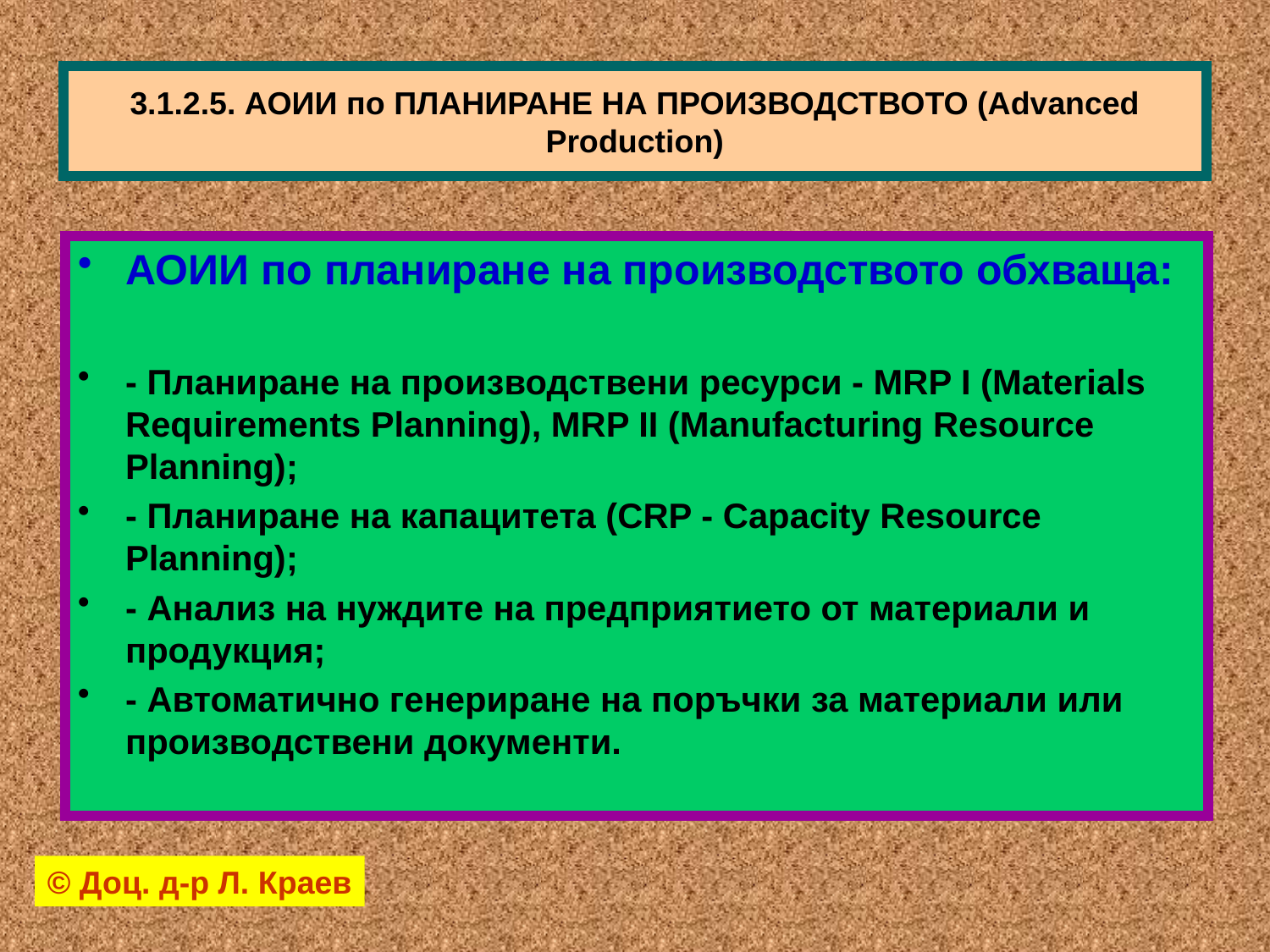

# 3.1.2.5. АОИИ по ПЛАНИРАНЕ НА ПРОИЗВОДСТВОТО (Advanced Production)
АОИИ по планиране на производството обхваща:

- Планиране на производствени ресурси - MRP I (Materials Requirements Planning), MRP II (Manufacturing Resource Planning);
- Планиране на капацитета (CRP - Capacity Resource Planning);
- Анализ на нуждите на предприятието от материали и продукция;
- Автоматично генериране на поръчки за материали или производствени документи.
© Доц. д-р Л. Краев